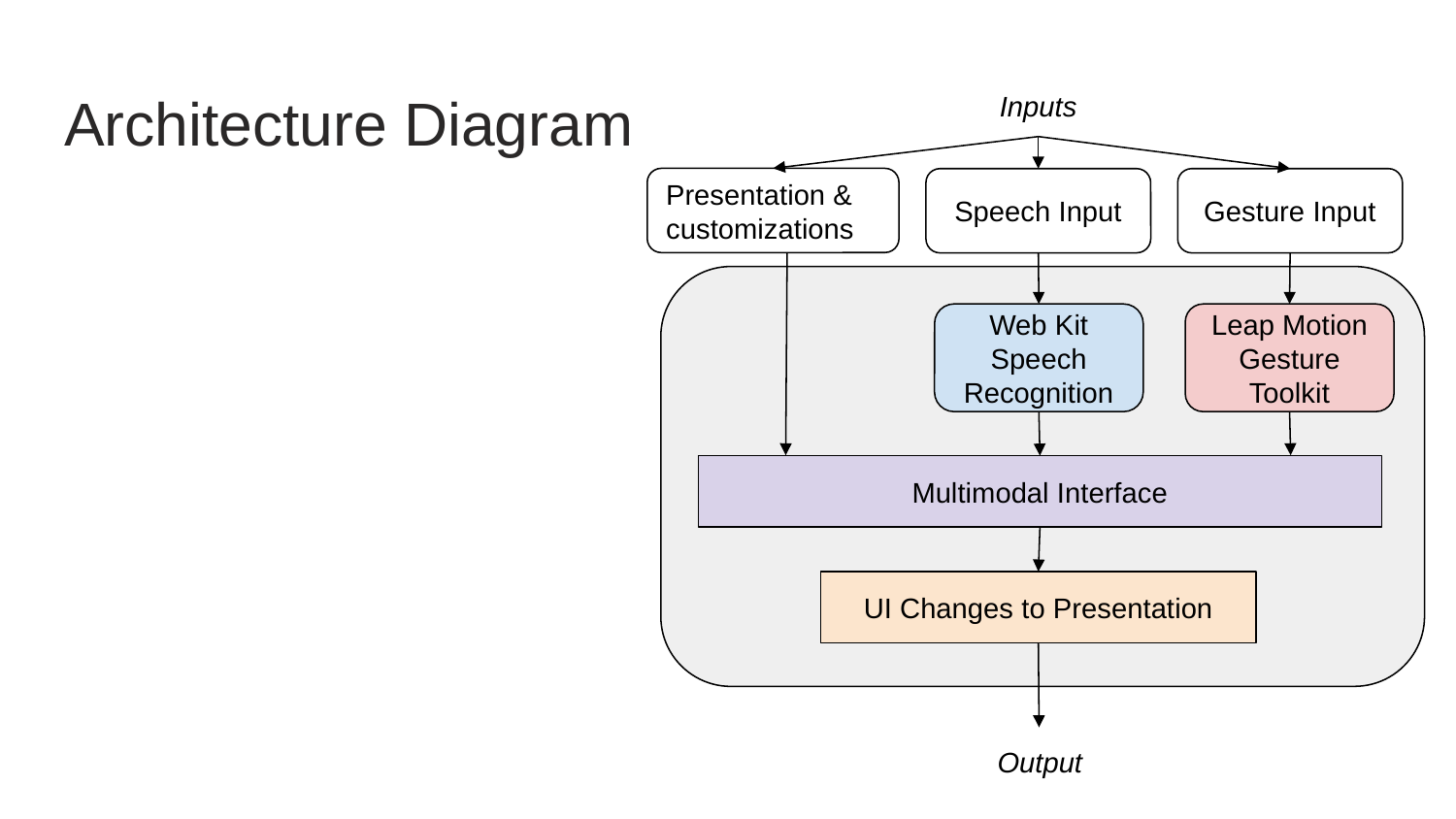

# Architecture Diagram
Inputs
Presentation & customizations
Gesture Input
Speech Input

Web Kit Speech Recognition
Leap Motion Gesture Toolkit
Multimodal Interface
UI Changes to Presentation
Output